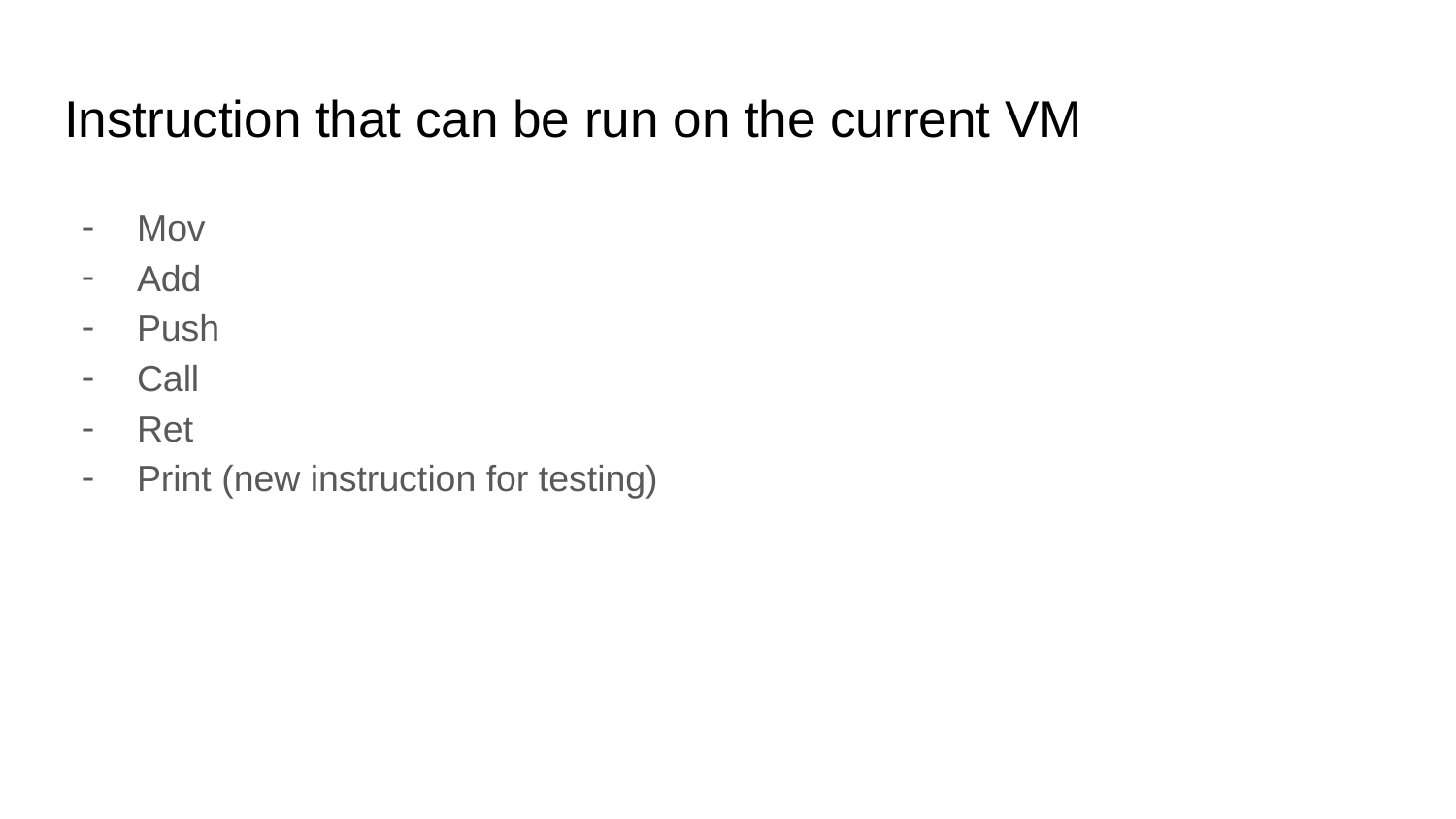

# Instruction that can be run on the current VM
Mov
Add
Push
Call
Ret
Print (new instruction for testing)